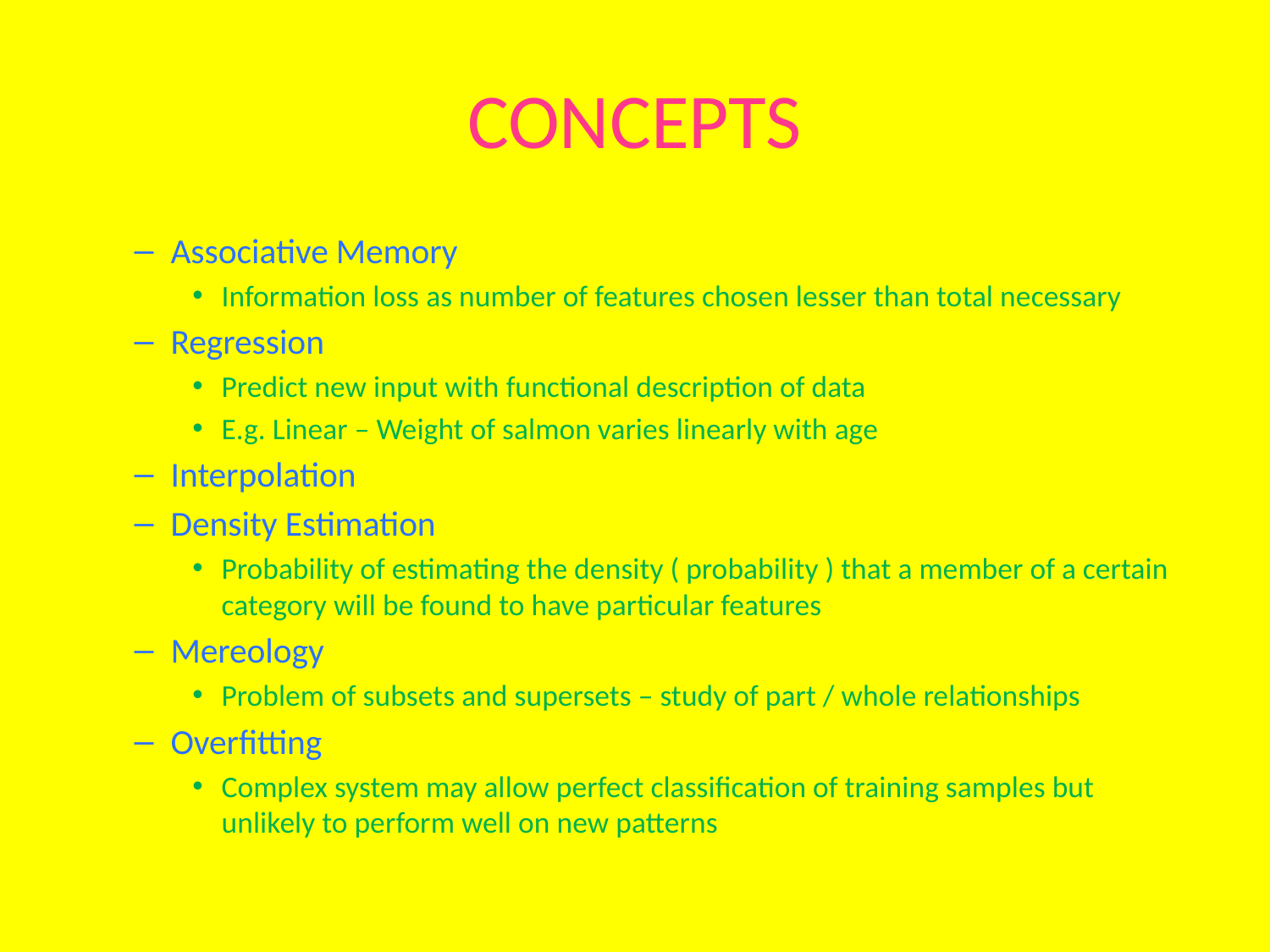

# CONCEPTS
Associative Memory
Information loss as number of features chosen lesser than total necessary
Regression
Predict new input with functional description of data
E.g. Linear – Weight of salmon varies linearly with age
Interpolation
Density Estimation
Probability of estimating the density ( probability ) that a member of a certain category will be found to have particular features
Mereology
Problem of subsets and supersets – study of part / whole relationships
Overfitting
Complex system may allow perfect classification of training samples but unlikely to perform well on new patterns